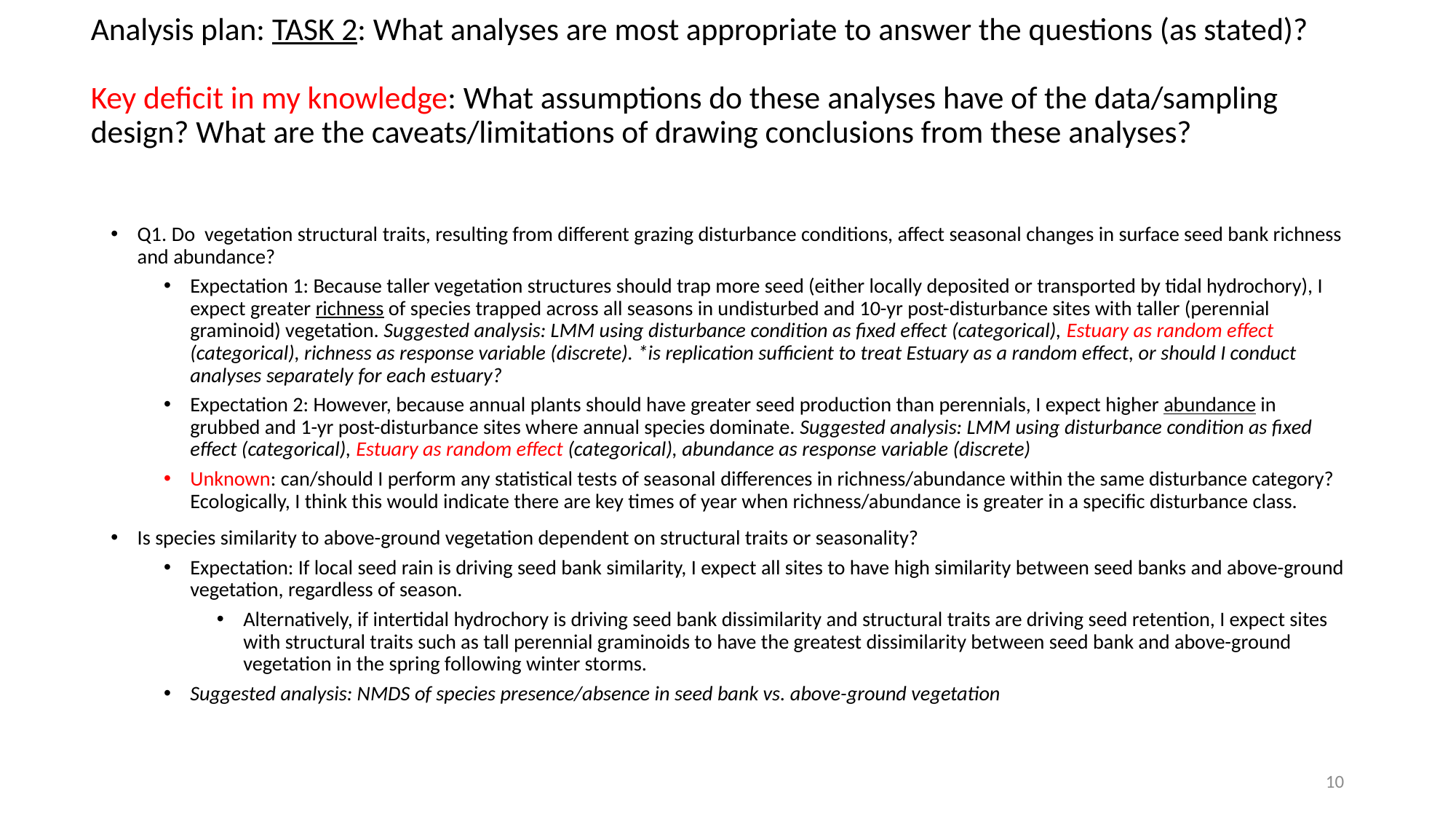

# Analysis plan: TASK 2: What analyses are most appropriate to answer the questions (as stated)? Key deficit in my knowledge: What assumptions do these analyses have of the data/sampling design? What are the caveats/limitations of drawing conclusions from these analyses?
Q1. Do  vegetation structural traits, resulting from different grazing disturbance conditions, affect seasonal changes in surface seed bank richness and abundance?
Expectation 1: Because taller vegetation structures should trap more seed (either locally deposited or transported by tidal hydrochory), I expect greater richness of species trapped across all seasons in undisturbed and 10-yr post-disturbance sites with taller (perennial graminoid) vegetation. Suggested analysis: LMM using disturbance condition as fixed effect (categorical), Estuary as random effect (categorical), richness as response variable (discrete). *is replication sufficient to treat Estuary as a random effect, or should I conduct analyses separately for each estuary?
Expectation 2: However, because annual plants should have greater seed production than perennials, I expect higher abundance in grubbed and 1-yr post-disturbance sites where annual species dominate. Suggested analysis: LMM using disturbance condition as fixed effect (categorical), Estuary as random effect (categorical), abundance as response variable (discrete)
Unknown: can/should I perform any statistical tests of seasonal differences in richness/abundance within the same disturbance category? Ecologically, I think this would indicate there are key times of year when richness/abundance is greater in a specific disturbance class.
Is species similarity to above-ground vegetation dependent on structural traits or seasonality?
Expectation: If local seed rain is driving seed bank similarity, I expect all sites to have high similarity between seed banks and above-ground vegetation, regardless of season.
Alternatively, if intertidal hydrochory is driving seed bank dissimilarity and structural traits are driving seed retention, I expect sites with structural traits such as tall perennial graminoids to have the greatest dissimilarity between seed bank and above-ground vegetation in the spring following winter storms.
Suggested analysis: NMDS of species presence/absence in seed bank vs. above-ground vegetation

10